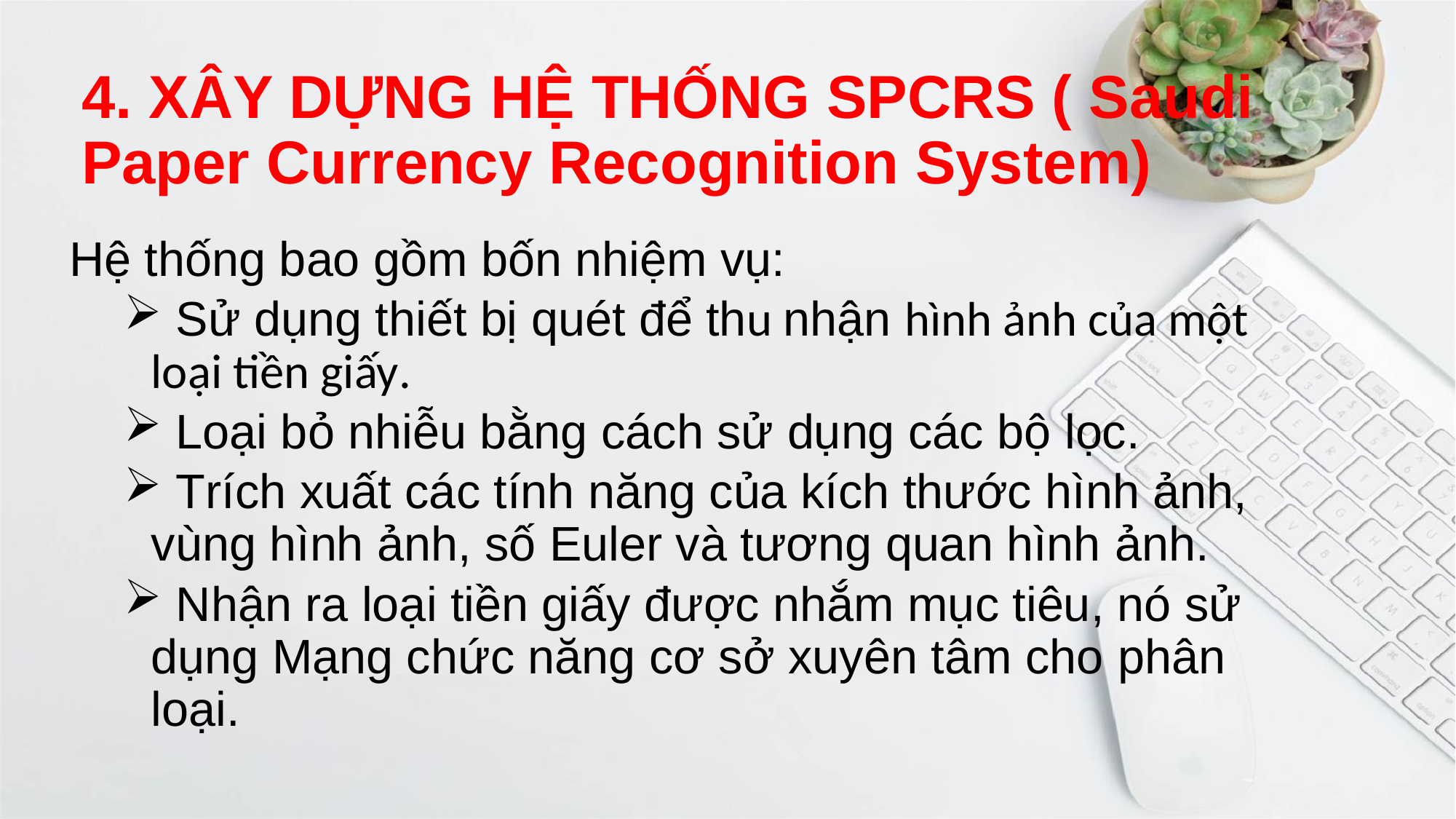

# 4. XÂY DỰNG HỆ THỐNG SPCRS ( Saudi Paper Currency Recognition System)
Hệ thống bao gồm bốn nhiệm vụ:
 Sử dụng thiết bị quét để thu nhận hình ảnh của một loại tiền giấy.
 Loại bỏ nhiễu bằng cách sử dụng các bộ lọc.
 Trích xuất các tính năng của kích thước hình ảnh, vùng hình ảnh, số Euler và tương quan hình ảnh.
 Nhận ra loại tiền giấy được nhắm mục tiêu, nó sử dụng Mạng chức năng cơ sở xuyên tâm cho phân loại.

 Nhiệm vụ đầu tiên thu được hình ảnh của một loại tiền giấy

sử dụng thiết bị quét. Nhiệm vụ thứ hai sau đó loại bỏ nhiễu bằng cách sử dụng các bộ lọc
 Nhiệm vụ đầu tiên thu được hình ảnh của một loại tiền giấy

sử dụng thiết bị quét. Nhiệm vụ thứ hai sau đó loại bỏ nhiễu bằng cách sử dụng các bộ lọc